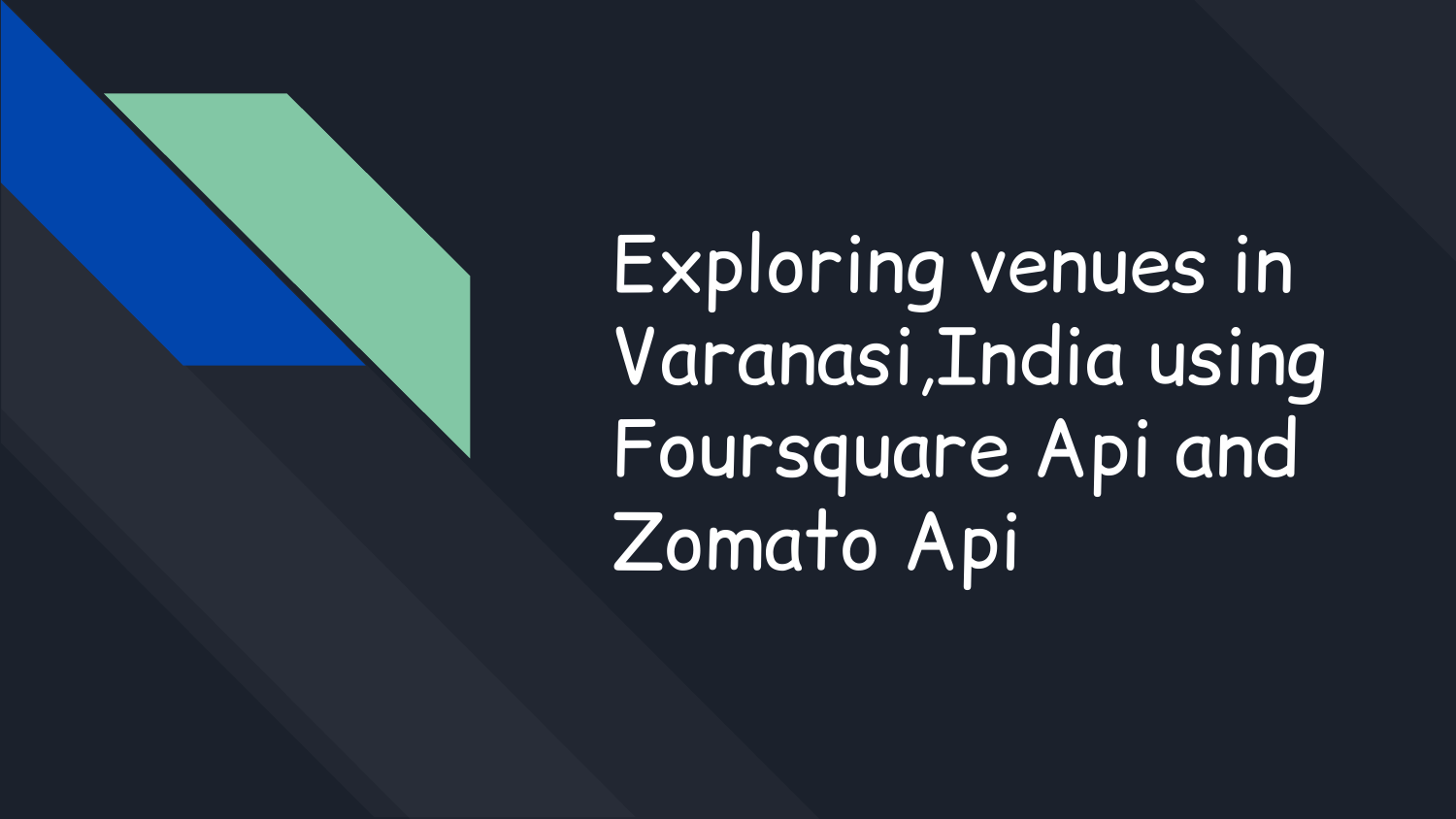

# Exploring venues in Varanasi,India using Foursquare Api and Zomato Api